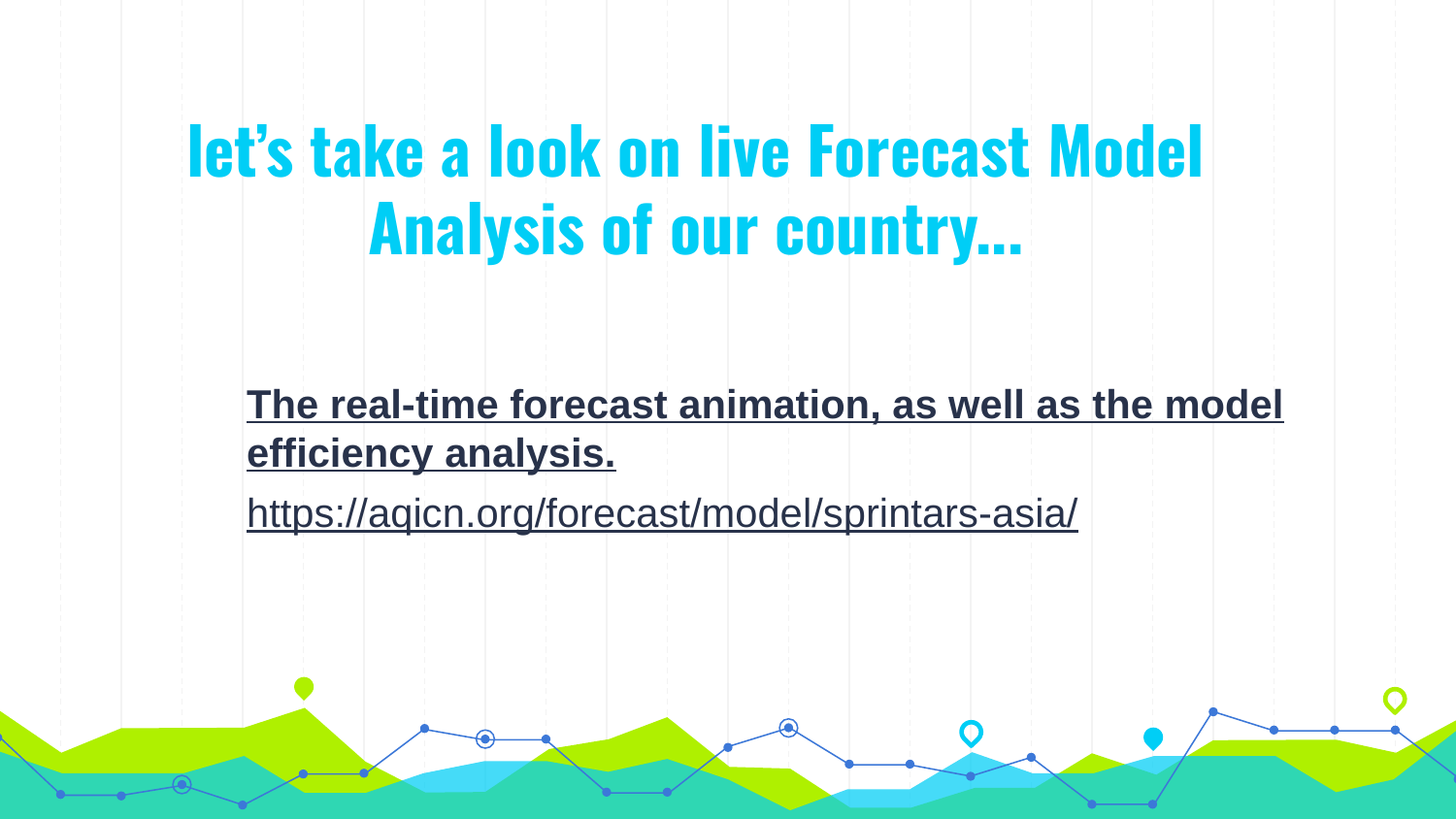

# let’s take a look on live Forecast Model Analysis of our country...
The real-time forecast animation, as well as the model efficiency analysis.
https://aqicn.org/forecast/model/sprintars-asia/

10